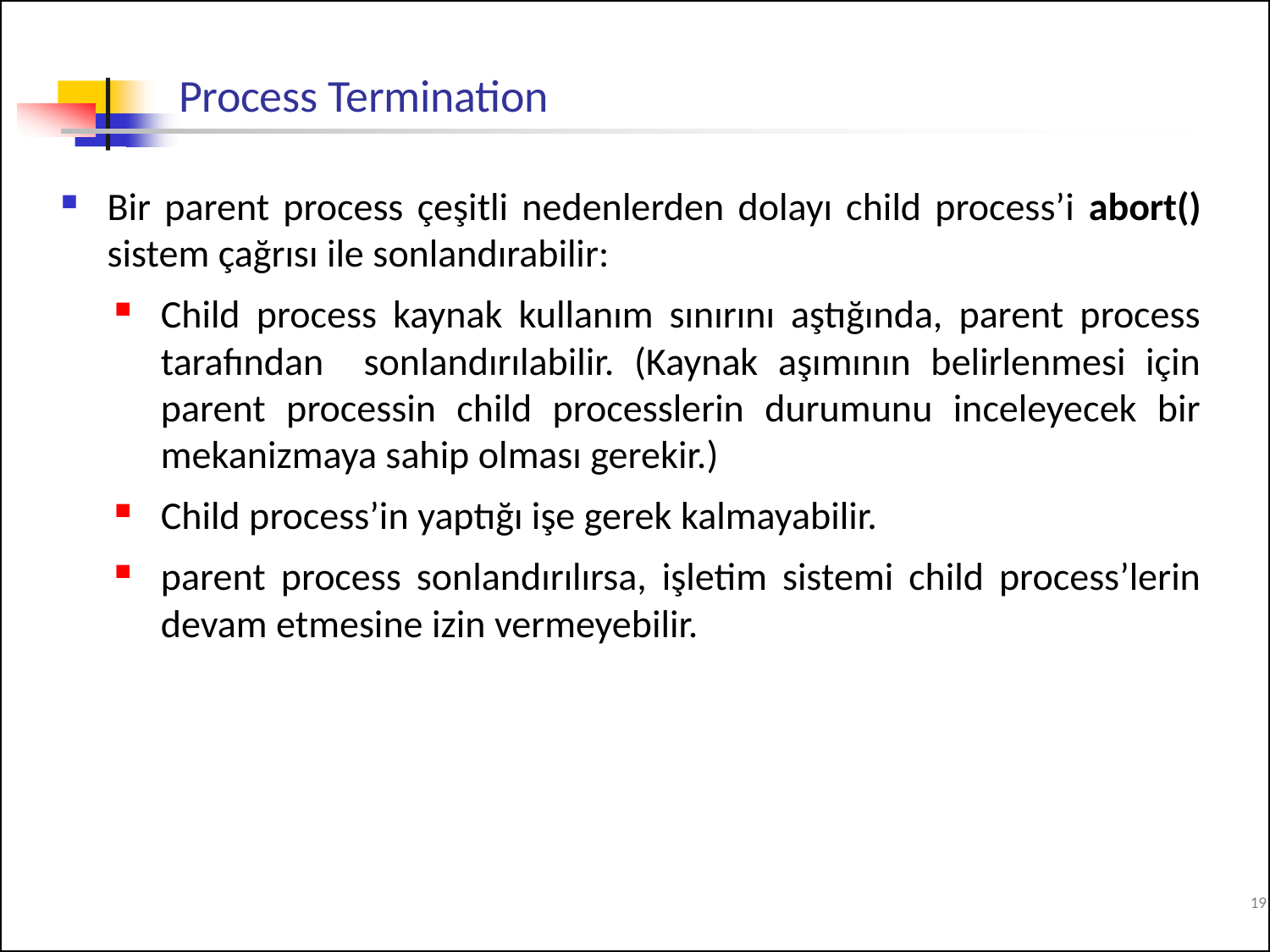

# Process Termination
Bir parent process çeşitli nedenlerden dolayı child process’i abort() sistem çağrısı ile sonlandırabilir:
Child process kaynak kullanım sınırını aştığında, parent process tarafından  sonlandırılabilir. (Kaynak aşımının belirlenmesi için parent processin child processlerin durumunu inceleyecek bir mekanizmaya sahip olması gerekir.)
Child process’in yaptığı işe gerek kalmayabilir.
parent process sonlandırılırsa, işletim sistemi child process’lerin devam etmesine izin vermeyebilir.

19